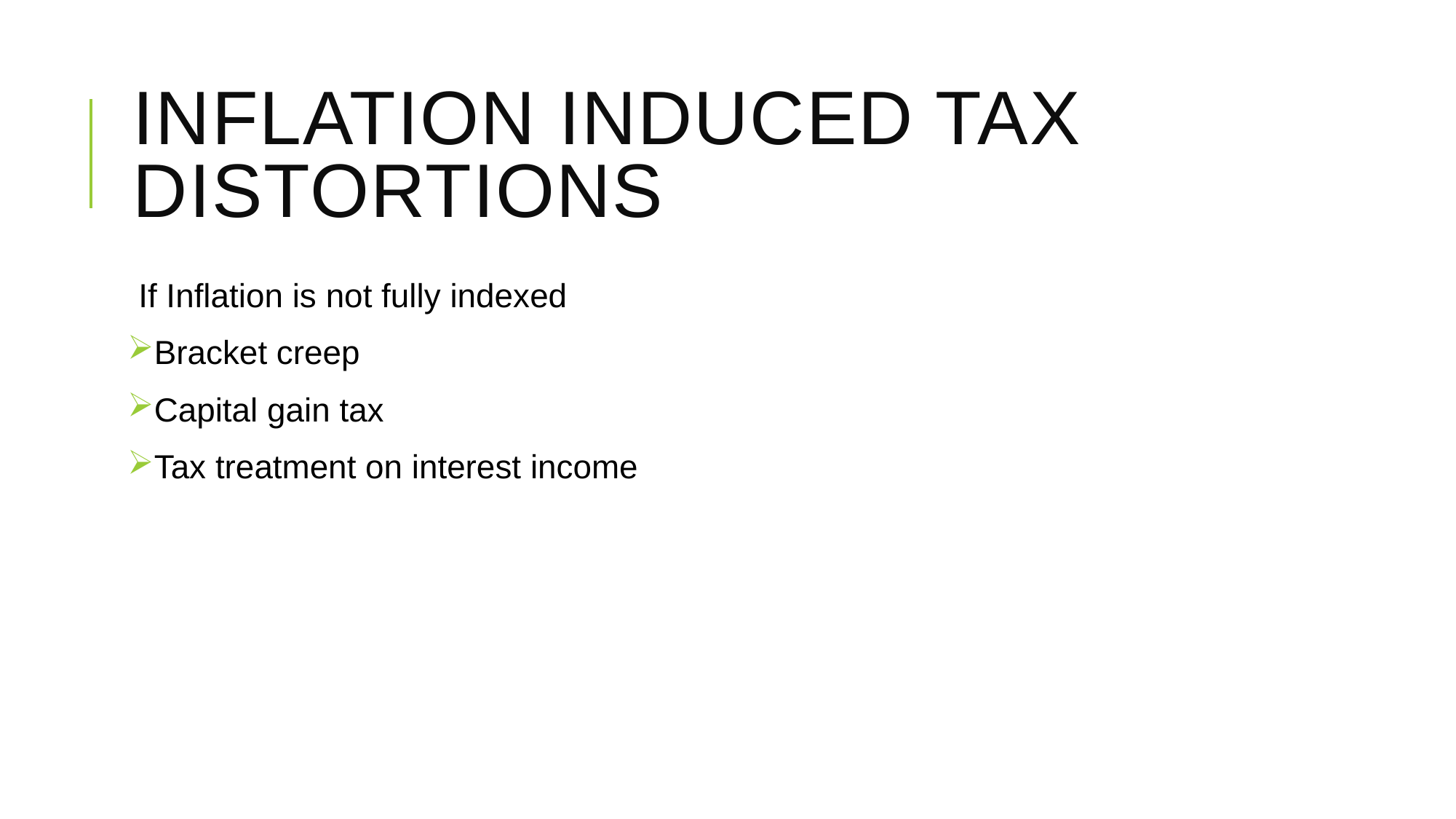

# Inflation Induced tax distortions
If Inflation is not fully indexed
Bracket creep
Capital gain tax
Tax treatment on interest income